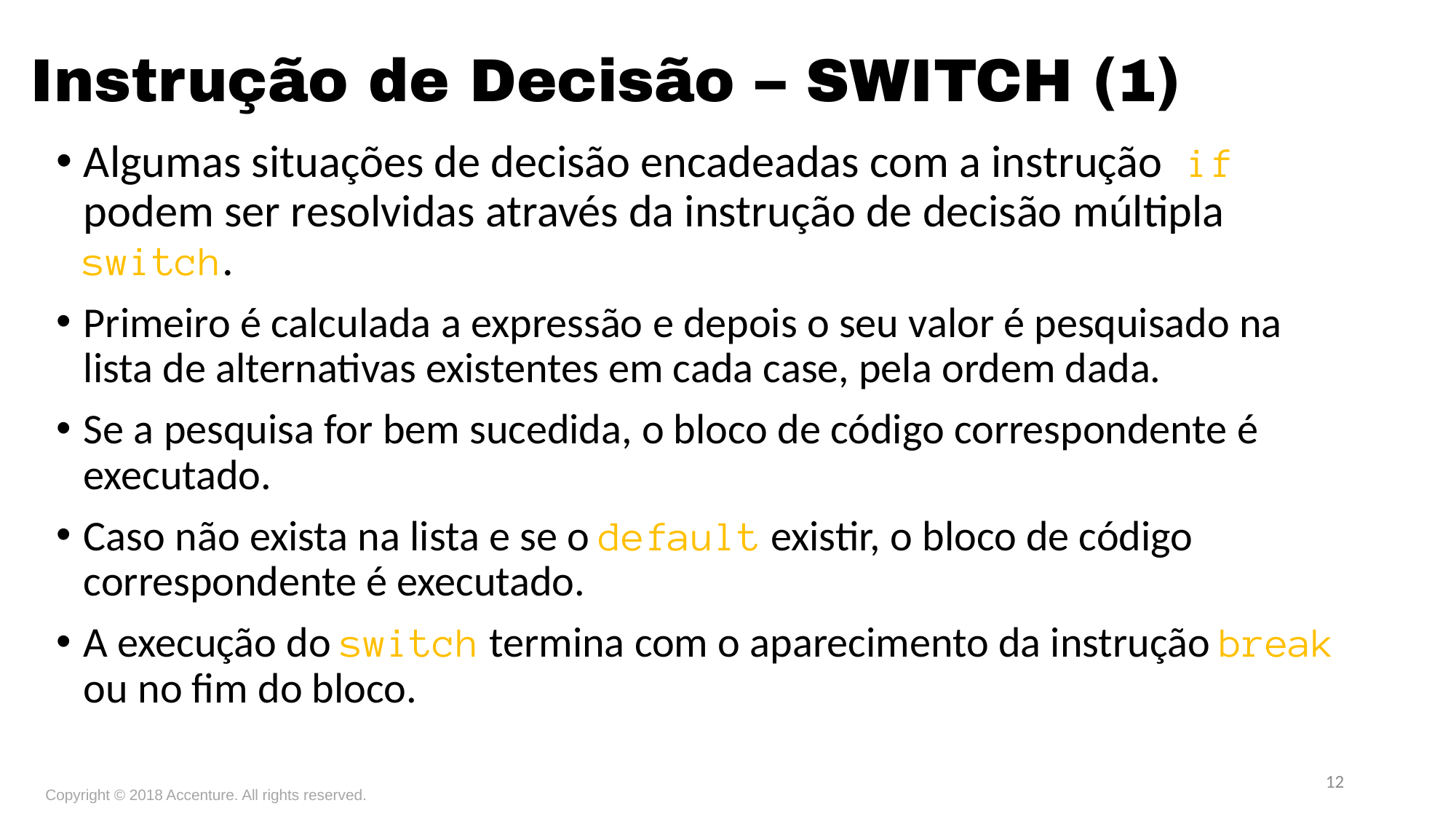

Instrução de Decisão – SWITCH (1)
Algumas situações de decisão encadeadas com a instrução if podem ser resolvidas através da instrução de decisão múltipla switch.
Primeiro é calculada a expressão e depois o seu valor é pesquisado na lista de alternativas existentes em cada case, pela ordem dada.
Se a pesquisa for bem sucedida, o bloco de código correspondente é executado.
Caso não exista na lista e se o default existir, o bloco de código correspondente é executado.
A execução do switch termina com o aparecimento da instrução break ou no fim do bloco.
12
Copyright © 2018 Accenture. All rights reserved.